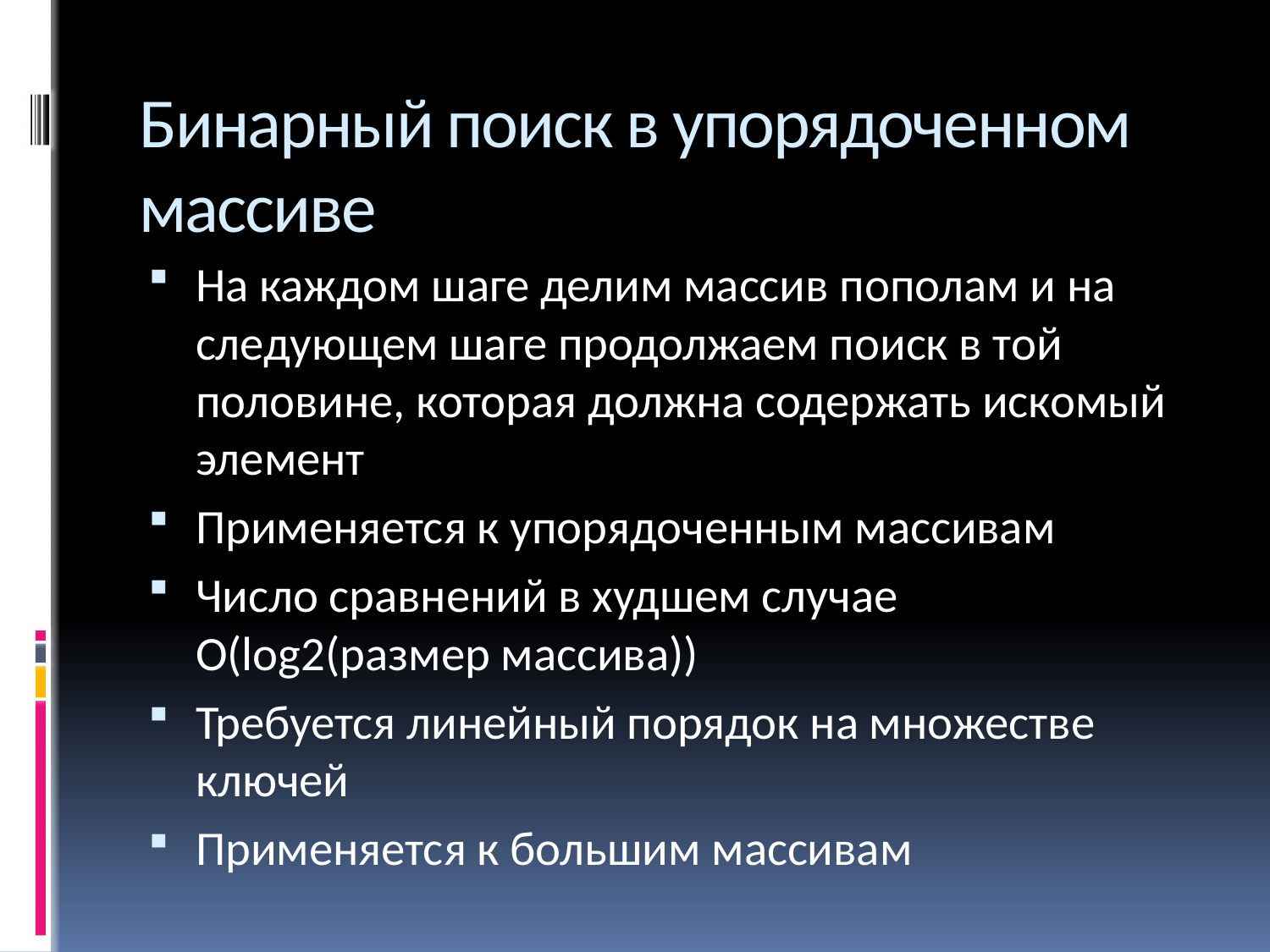

# Бинарный поиск в упорядоченном массиве
На каждом шаге делим массив пополам и на следующем шаге продолжаем поиск в той половине, которая должна содержать искомый элемент
Применяется к упорядоченным массивам
Число сравнений в худшем случае О(log2(размер массива))
Требуется линейный порядок на множестве ключей
Применяется к большим массивам